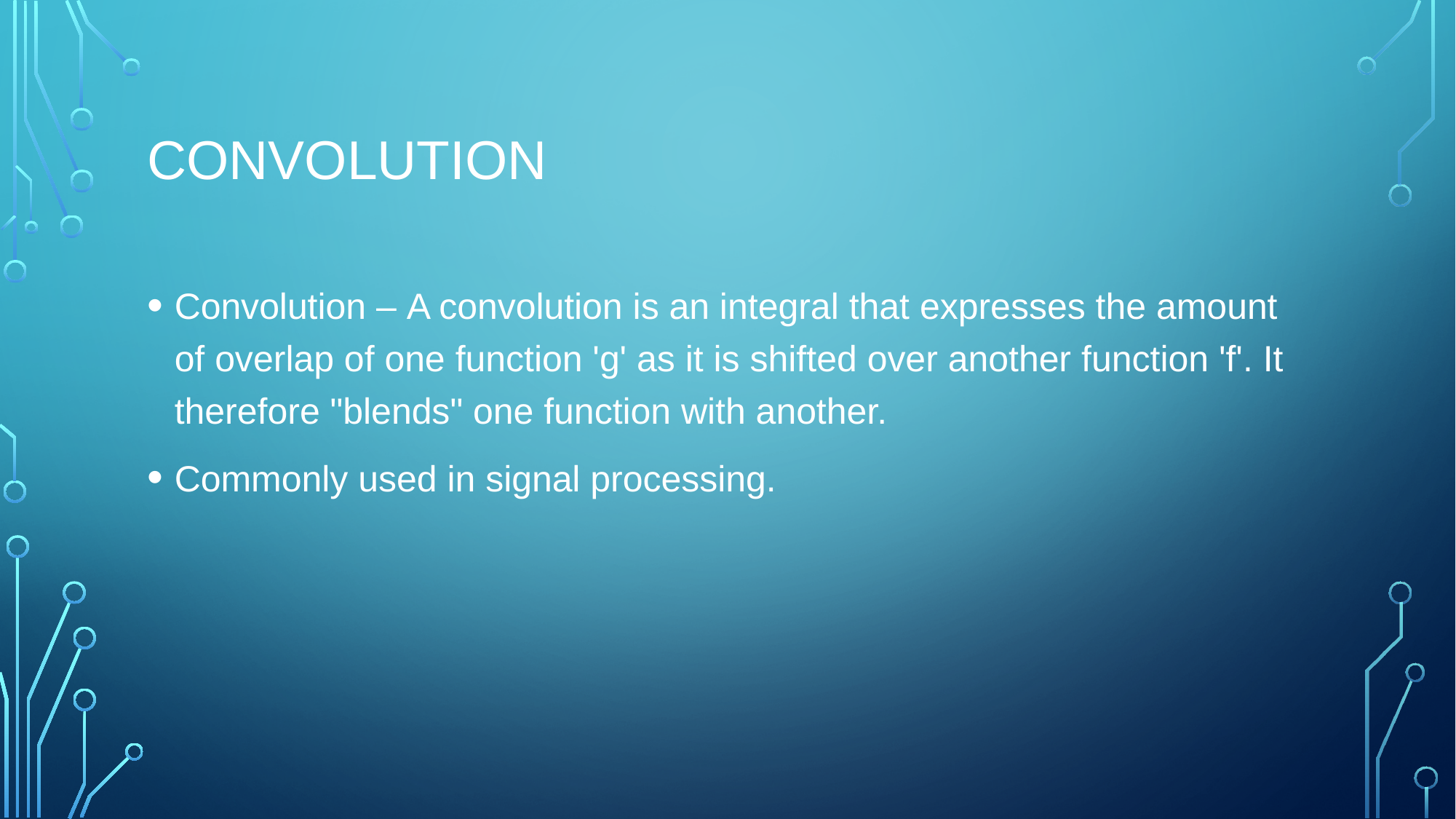

# convolution
Convolution – A convolution is an integral that expresses the amount of overlap of one function 'g' as it is shifted over another function 'f'. It therefore "blends" one function with another.
Commonly used in signal processing.